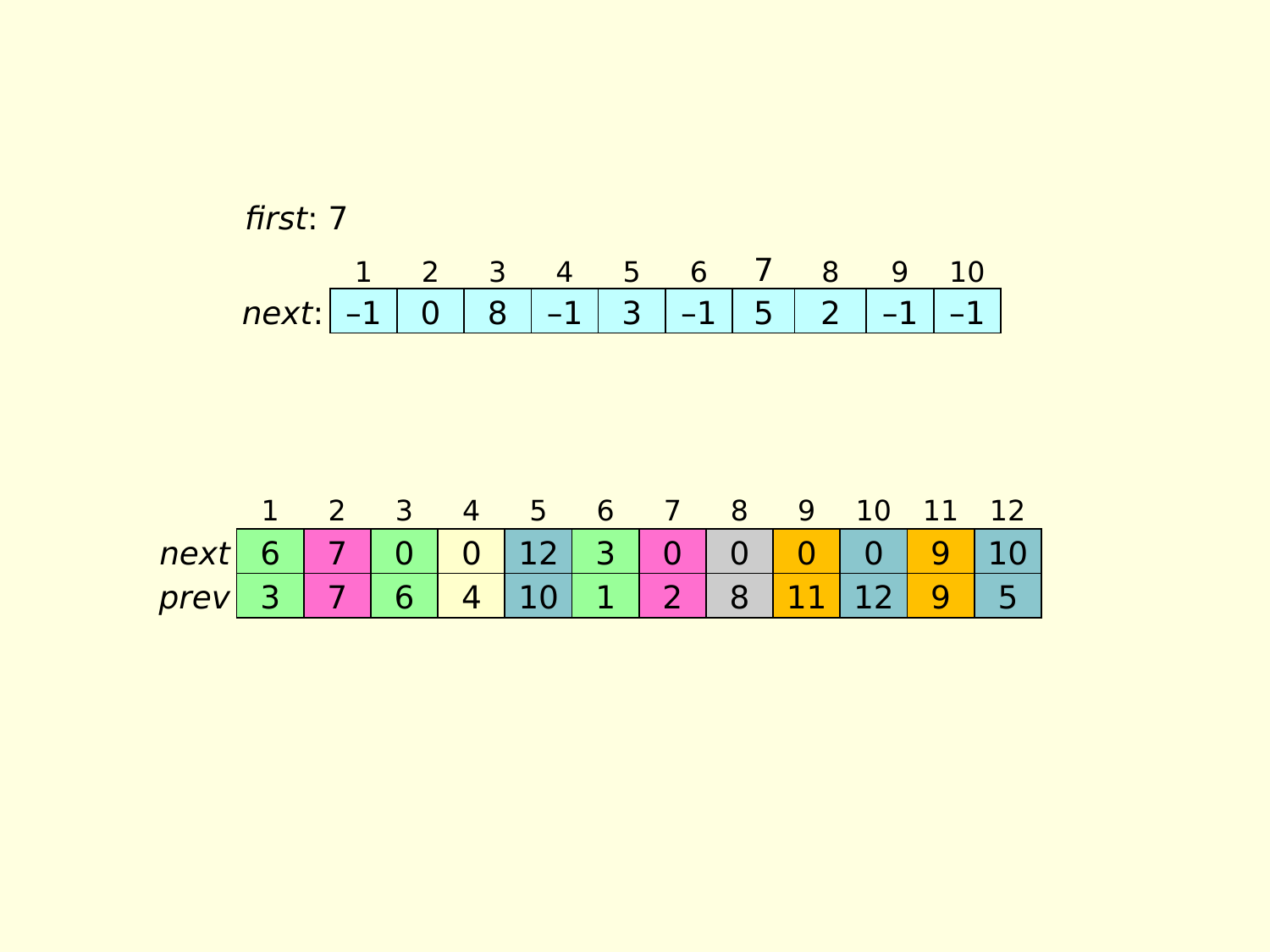

first: 7
|  | 1 | 2 | 3 | 4 | 5 | 6 | 7 | 8 | 9 | 10 |
| --- | --- | --- | --- | --- | --- | --- | --- | --- | --- | --- |
| next: | –1 | 0 | 8 | –1 | 3 | –1 | 5 | 2 | –1 | –1 |
|  | 1 | 2 | 3 | 4 | 5 | 6 | 7 | 8 | 9 | 10 | 11 | 12 |
| --- | --- | --- | --- | --- | --- | --- | --- | --- | --- | --- | --- | --- |
| next | 6 | 7 | 0 | 0 | 12 | 3 | 0 | 0 | 0 | 0 | 9 | 10 |
| prev | 3 | 7 | 6 | 4 | 10 | 1 | 2 | 8 | 11 | 12 | 9 | 5 |